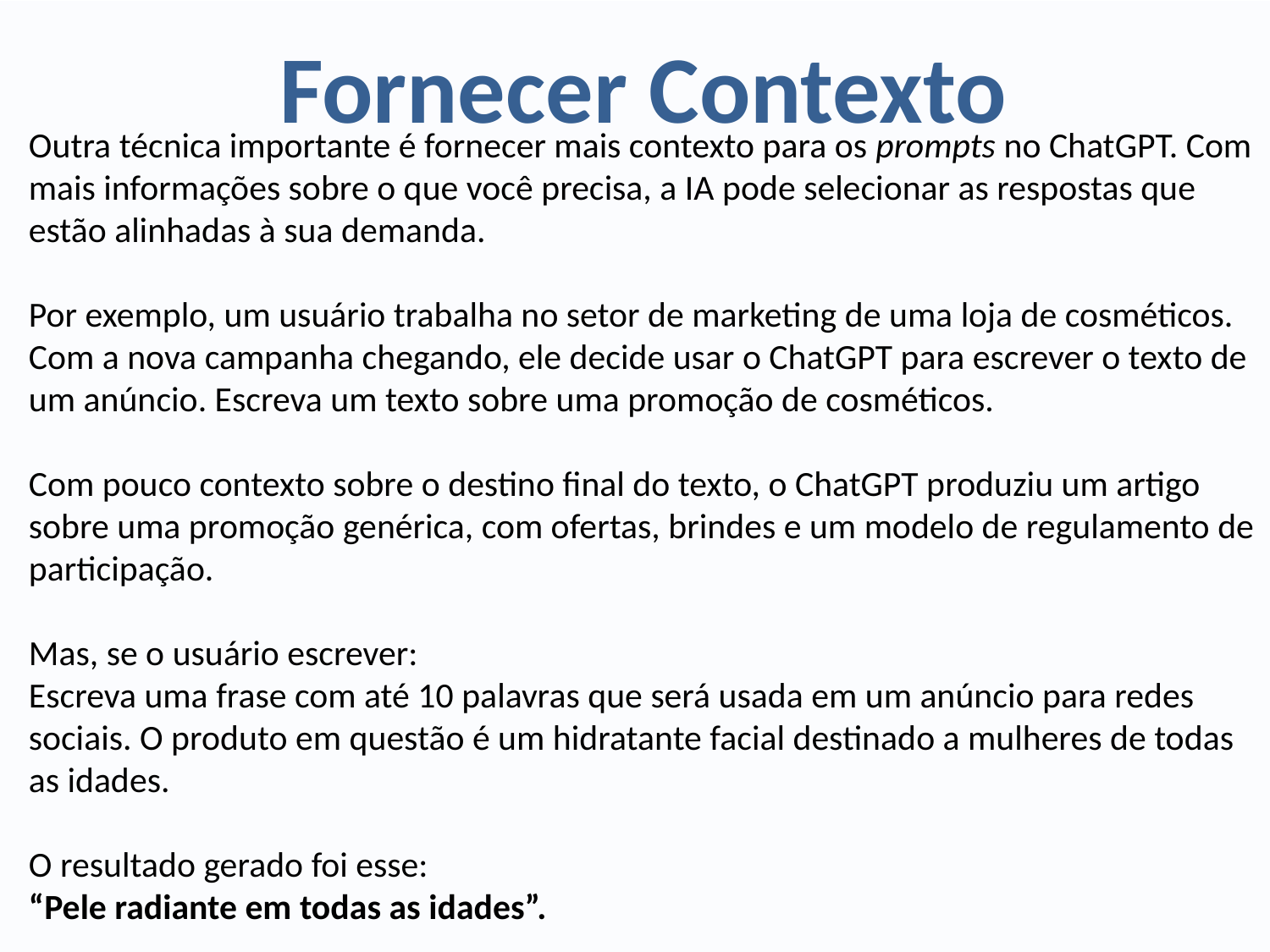

# Fornecer Contexto
Outra técnica importante é fornecer mais contexto para os prompts no ChatGPT. Com mais informações sobre o que você precisa, a IA pode selecionar as respostas que estão alinhadas à sua demanda.

Por exemplo, um usuário trabalha no setor de marketing de uma loja de cosméticos. Com a nova campanha chegando, ele decide usar o ChatGPT para escrever o texto de um anúncio. Escreva um texto sobre uma promoção de cosméticos.

Com pouco contexto sobre o destino final do texto, o ChatGPT produziu um artigo sobre uma promoção genérica, com ofertas, brindes e um modelo de regulamento de participação.

Mas, se o usuário escrever:
Escreva uma frase com até 10 palavras que será usada em um anúncio para redes sociais. O produto em questão é um hidratante facial destinado a mulheres de todas as idades.

O resultado gerado foi esse:
“Pele radiante em todas as idades”.